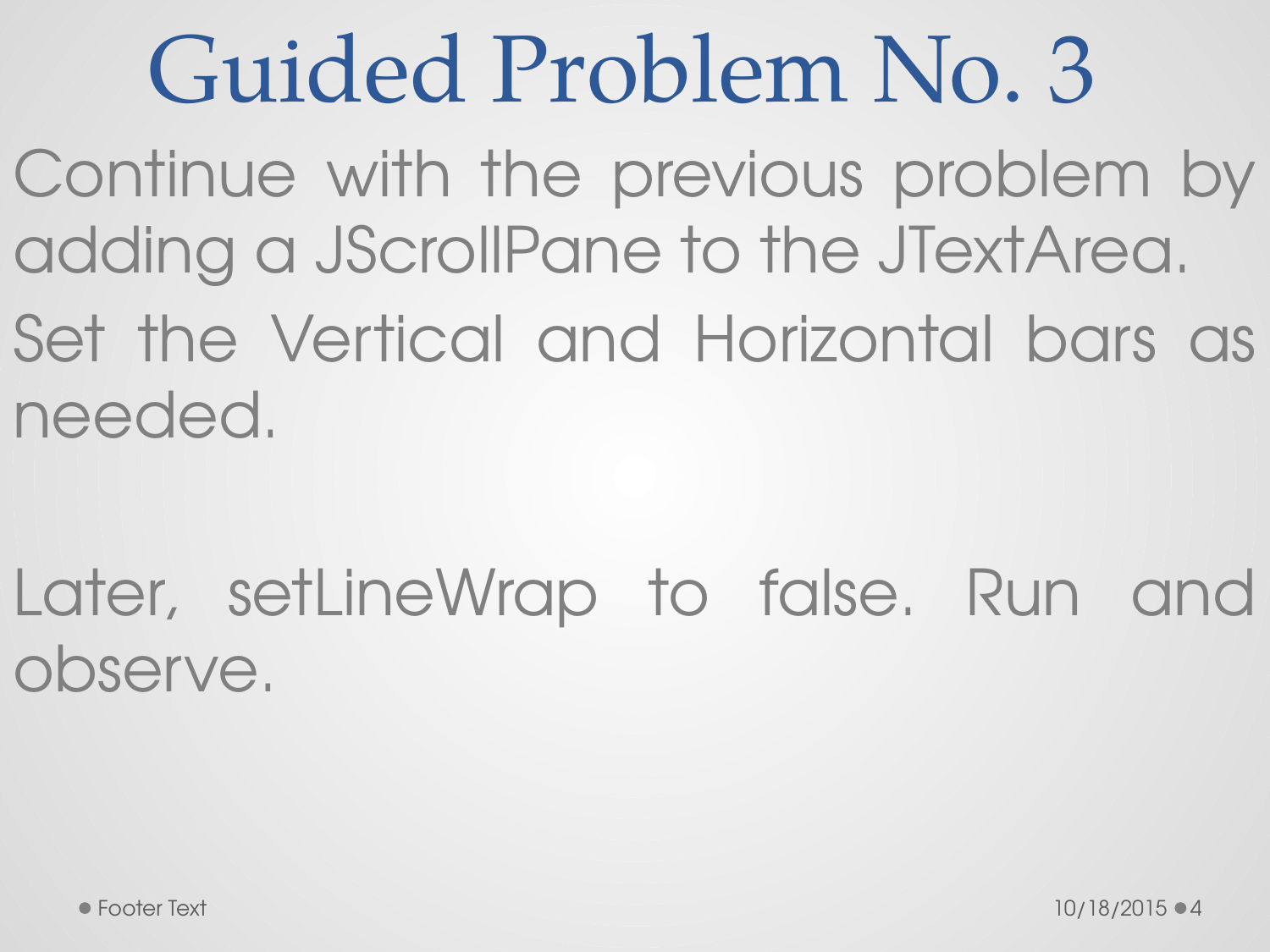

# Guided Problem No. 3
Continue with the previous problem by adding a JScrollPane to the JTextArea.
Set the Vertical and Horizontal bars as needed.

Later, setLineWrap to false. Run and observe.

Footer Text
10/18/2015
4